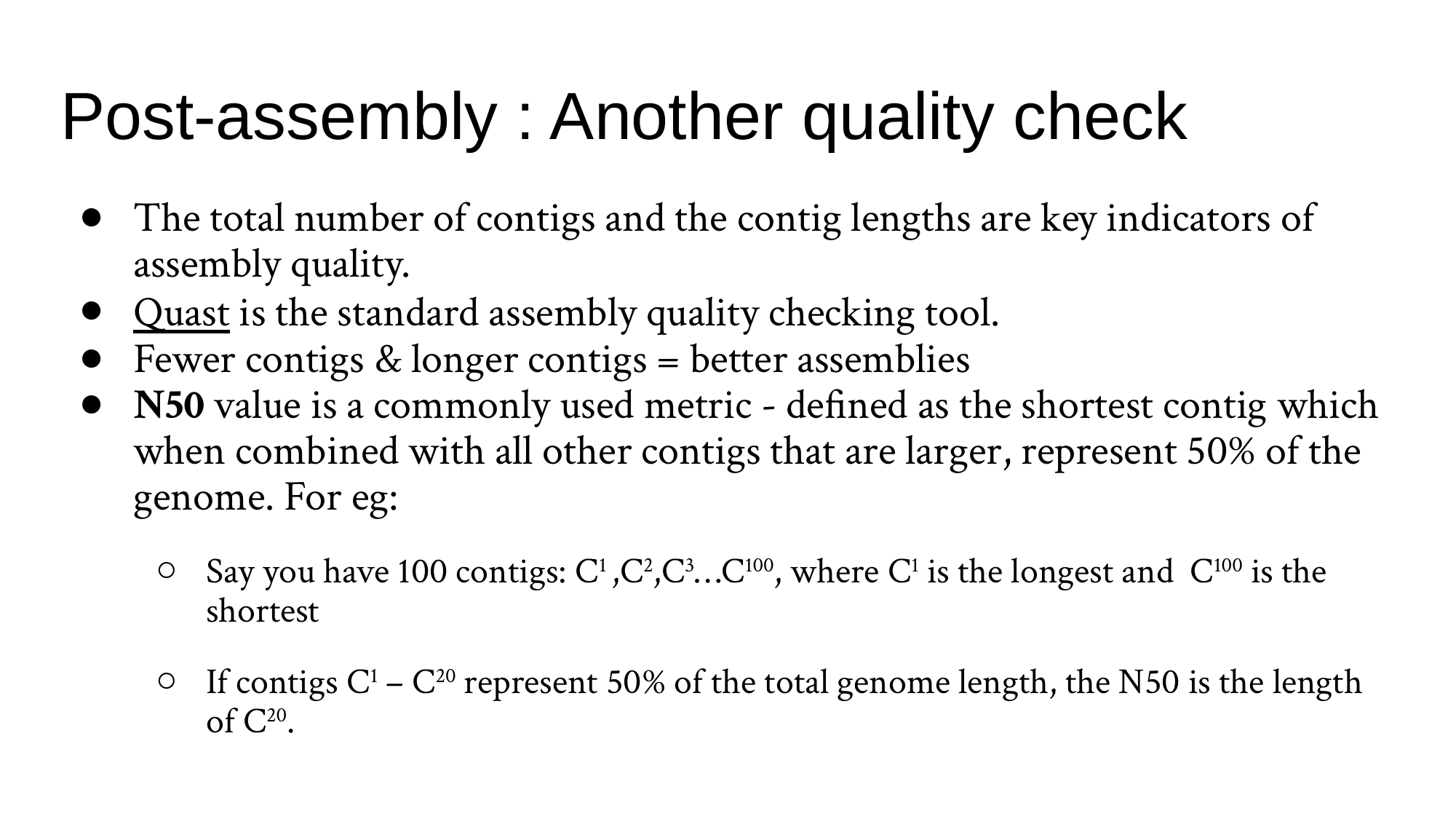

# Post-assembly : Another quality check
The total number of contigs and the contig lengths are key indicators of assembly quality.
Quast is the standard assembly quality checking tool.
Fewer contigs & longer contigs = better assemblies
N50 value is a commonly used metric - defined as the shortest contig which when combined with all other contigs that are larger, represent 50% of the genome. For eg:
Say you have 100 contigs: C1 ,C2,C3…C100, where C1 is the longest and  C100 is the shortest
If contigs C1 – C20 represent 50% of the total genome length, the N50 is the length of C20.